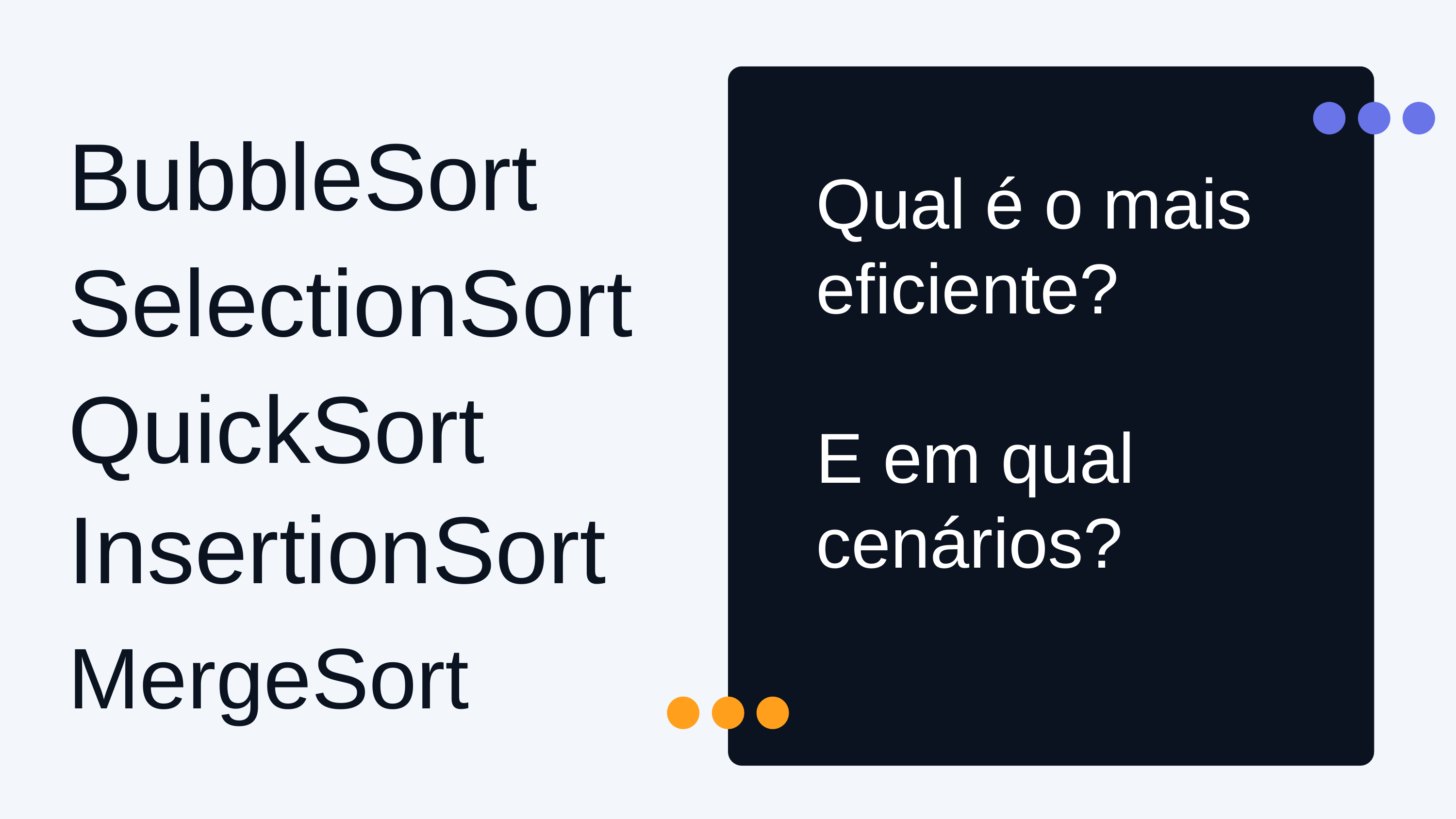

BubbleSort

Qual é o mais eficiente?

E em qual cenários?

SelectionSort

QuickSort

InsertionSort
MergeSort